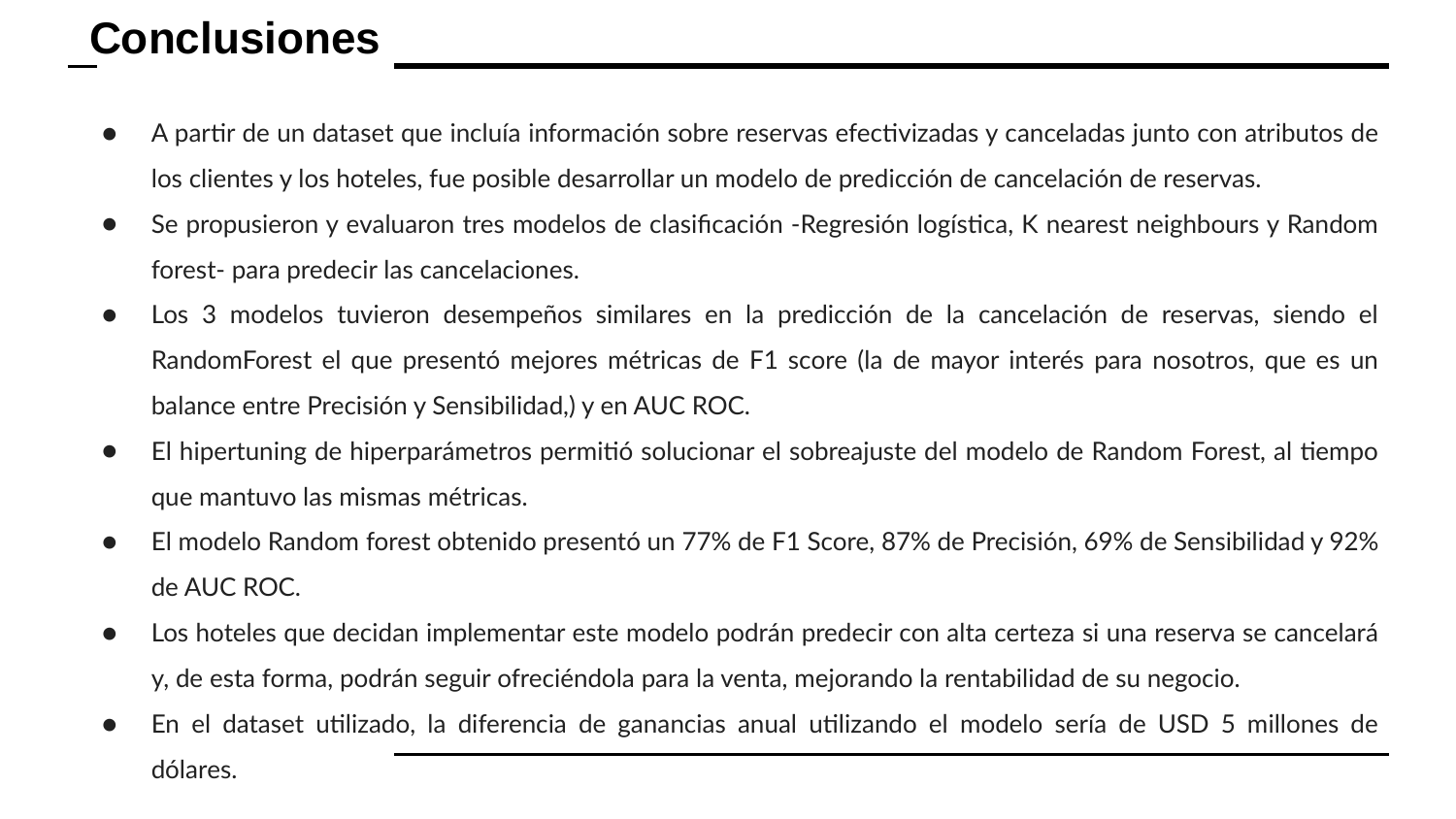

# Conclusiones

A partir de un dataset que incluía información sobre reservas efectivizadas y canceladas junto con atributos de los clientes y los hoteles, fue posible desarrollar un modelo de predicción de cancelación de reservas.
Se propusieron y evaluaron tres modelos de clasificación -Regresión logística, K nearest neighbours y Random forest- para predecir las cancelaciones.
Los 3 modelos tuvieron desempeños similares en la predicción de la cancelación de reservas, siendo el RandomForest el que presentó mejores métricas de F1 score (la de mayor interés para nosotros, que es un balance entre Precisión y Sensibilidad,) y en AUC ROC.
El hipertuning de hiperparámetros permitió solucionar el sobreajuste del modelo de Random Forest, al tiempo que mantuvo las mismas métricas.
El modelo Random forest obtenido presentó un 77% de F1 Score, 87% de Precisión, 69% de Sensibilidad y 92% de AUC ROC.
Los hoteles que decidan implementar este modelo podrán predecir con alta certeza si una reserva se cancelará y, de esta forma, podrán seguir ofreciéndola para la venta, mejorando la rentabilidad de su negocio.
En el dataset utilizado, la diferencia de ganancias anual utilizando el modelo sería de USD 5 millones de dólares.